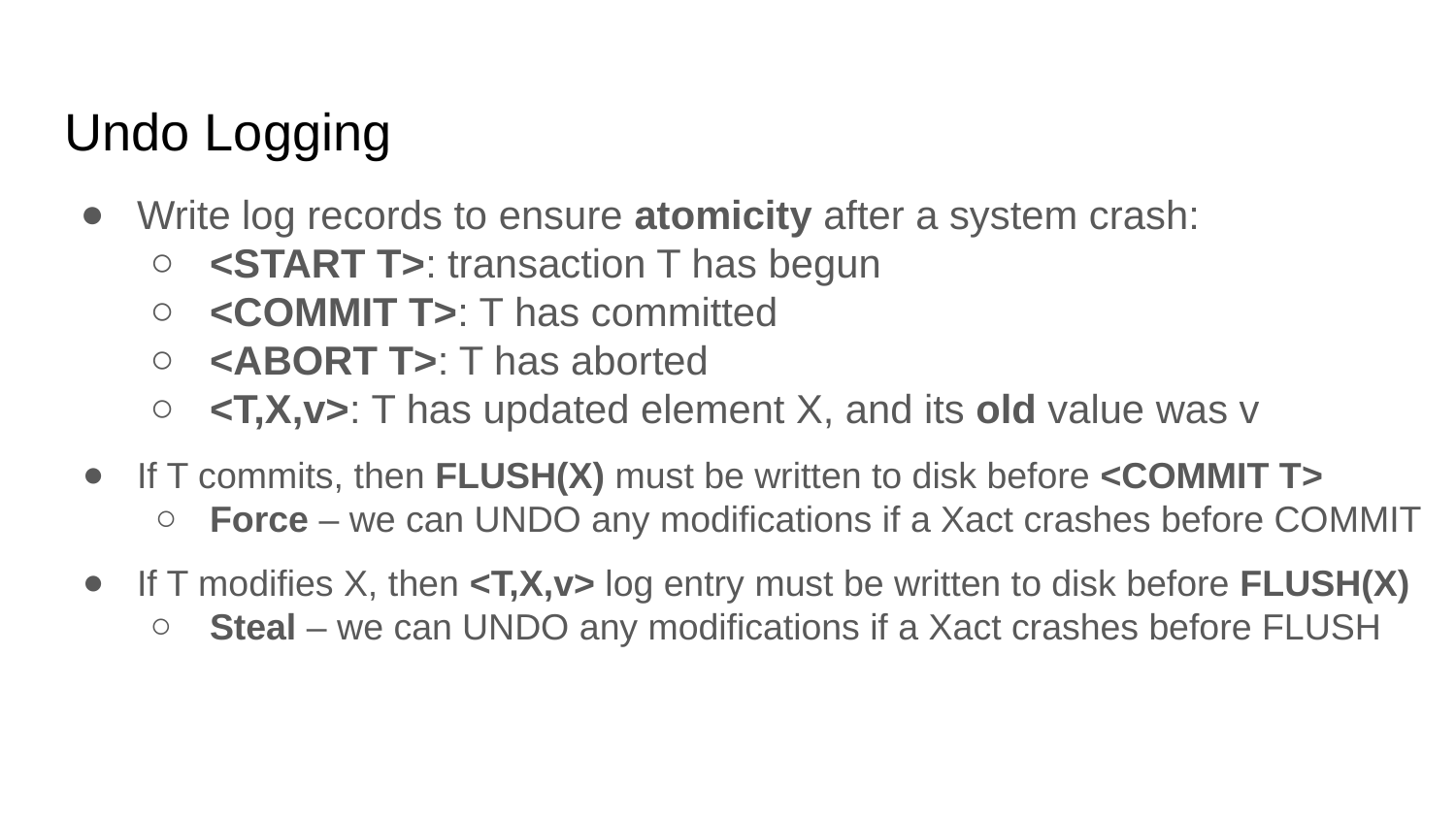

# Undo Logging
Write log records to ensure atomicity after a system crash:
<START T>: transaction T has begun
<COMMIT T>: T has committed
<ABORT T>: T has aborted
<T,X,v>: T has updated element X, and its old value was v
If T commits, then FLUSH(X) must be written to disk before <COMMIT T>
Force – we can UNDO any modifications if a Xact crashes before COMMIT
If T modifies X, then <T,X,v> log entry must be written to disk before FLUSH(X)
Steal – we can UNDO any modifications if a Xact crashes before FLUSH